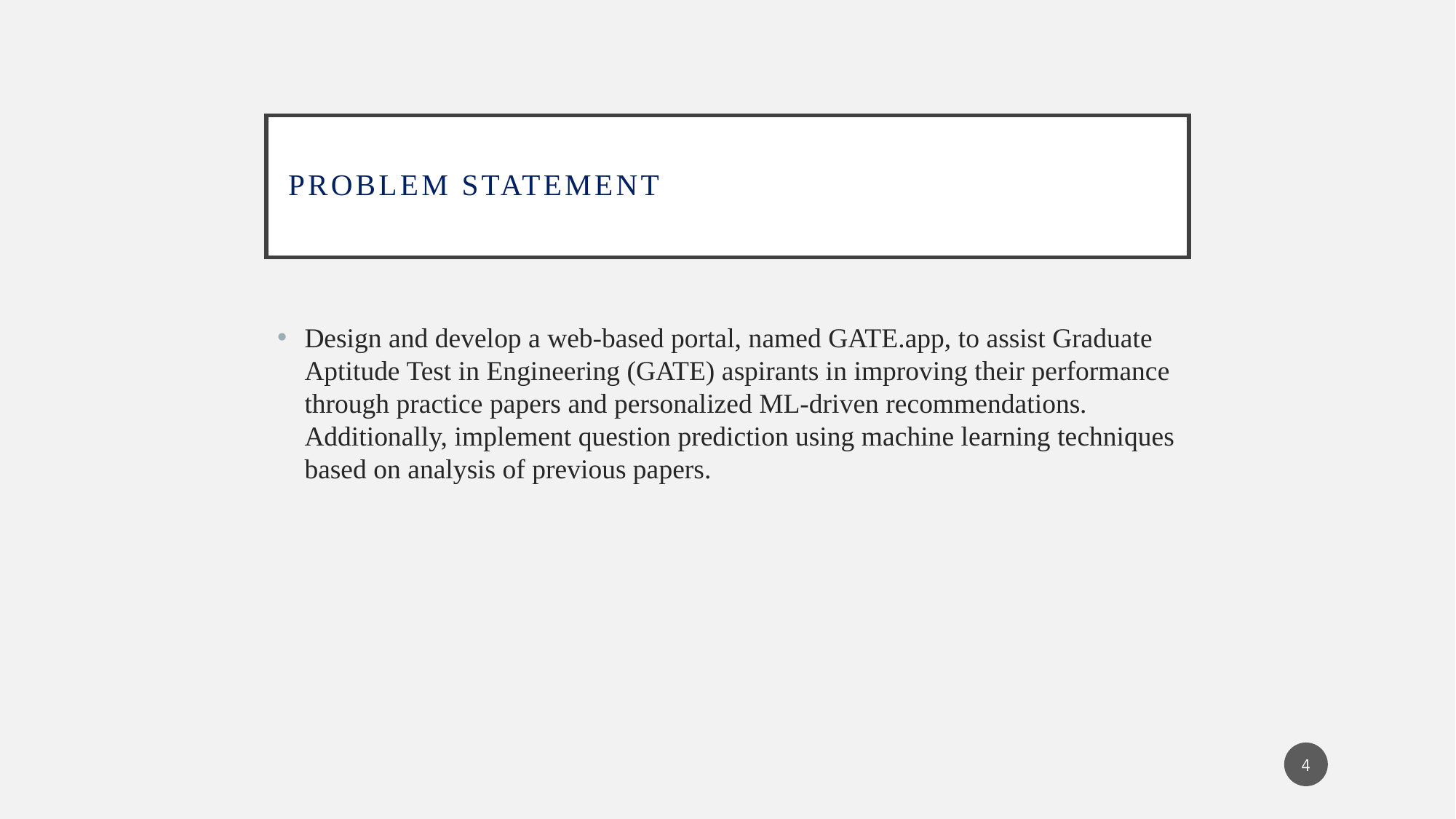

# Problem statement
Design and develop a web-based portal, named GATE.app, to assist Graduate Aptitude Test in Engineering (GATE) aspirants in improving their performance through practice papers and personalized ML-driven recommendations. Additionally, implement question prediction using machine learning techniques based on analysis of previous papers.

4